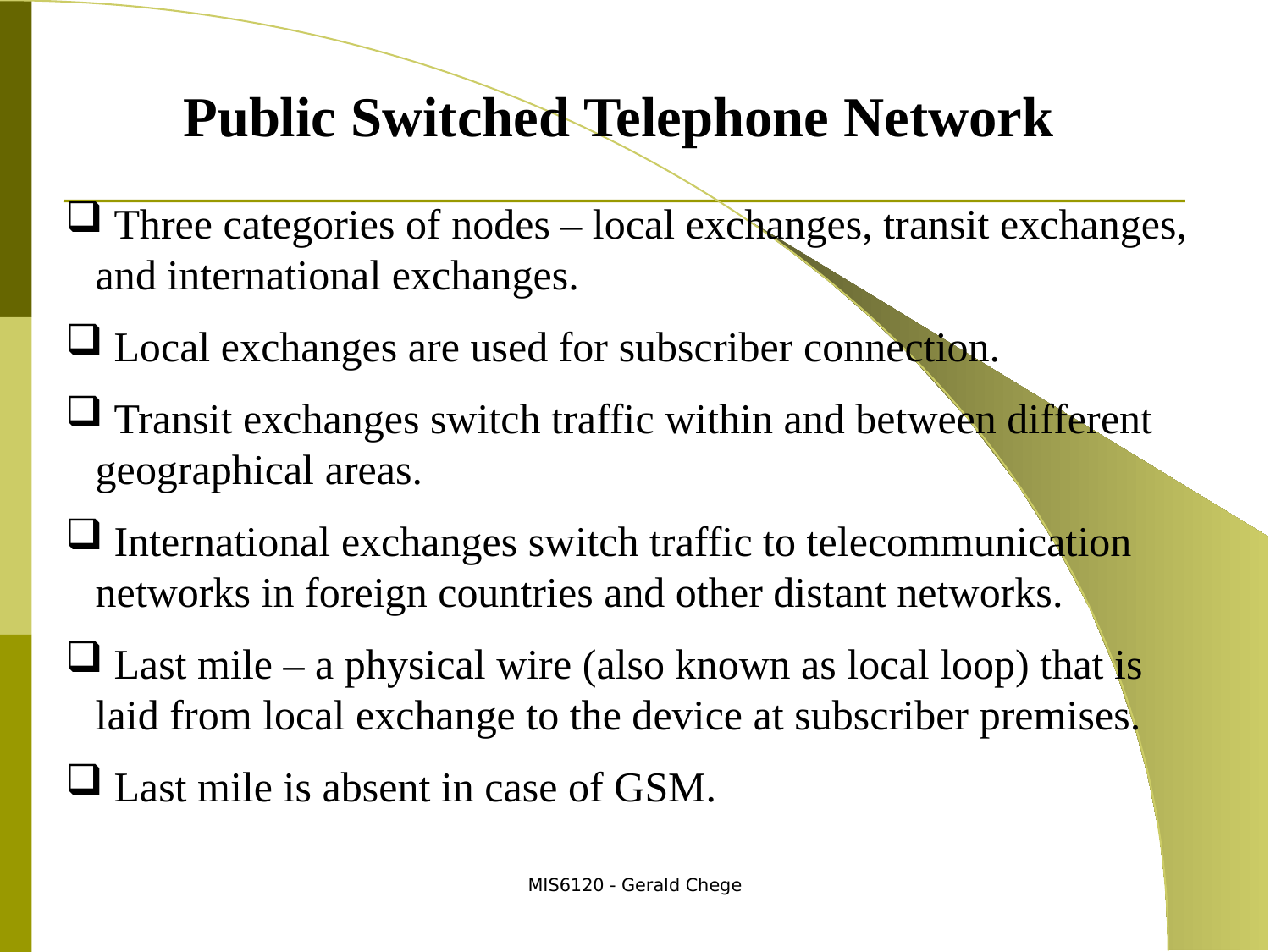

Public Switched Telephone Network
 Three categories of nodes – local exchanges, transit exchanges, and international exchanges.
 Local exchanges are used for subscriber connection.
 Transit exchanges switch traffic within and between different geographical areas.
 International exchanges switch traffic to telecommunication networks in foreign countries and other distant networks.
 Last mile – a physical wire (also known as local loop) that is laid from local exchange to the device at subscriber premises.
 Last mile is absent in case of GSM.
MIS6120 - Gerald Chege